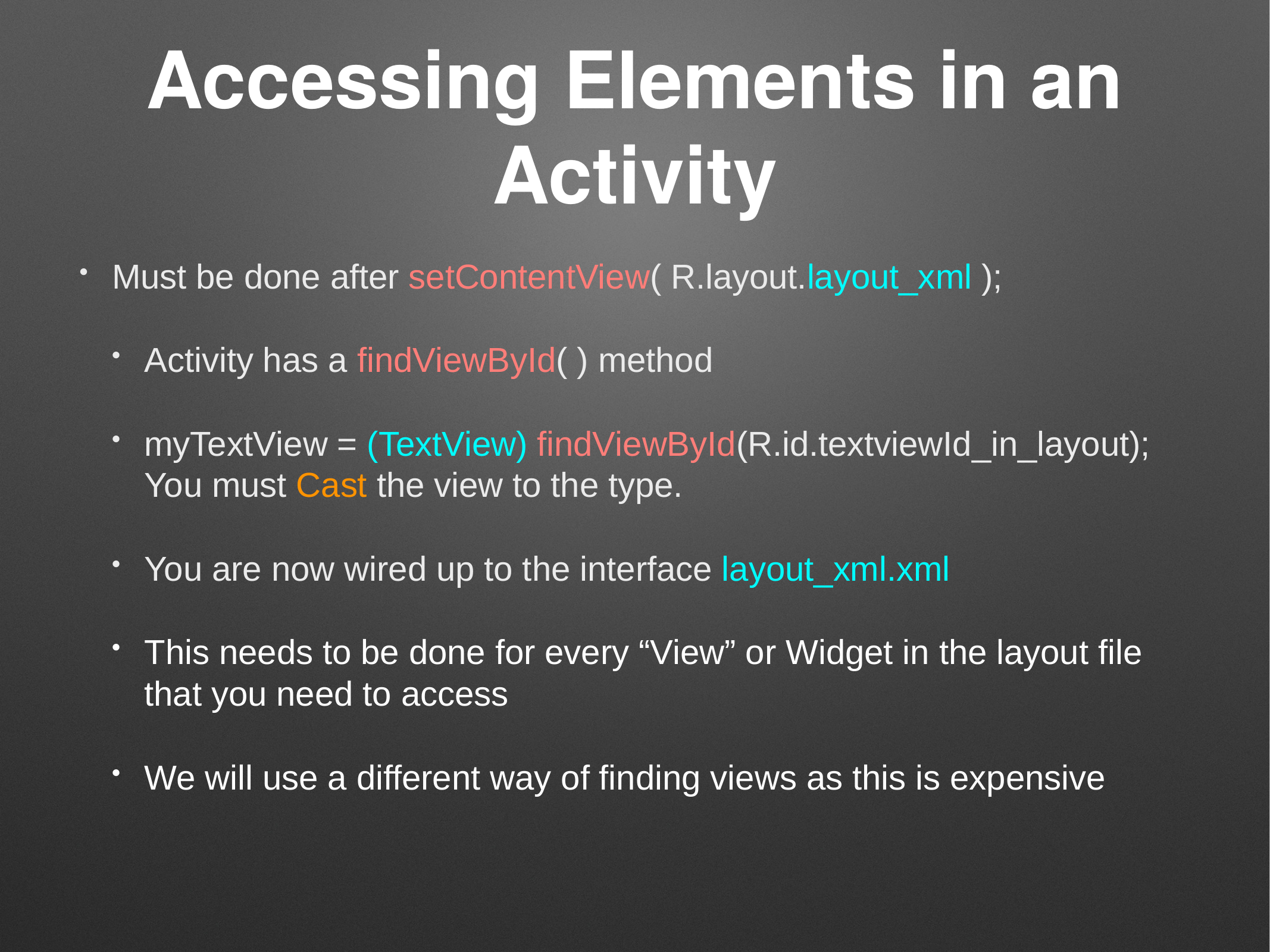

# Accessing Elements in an Activity
Must be done after setContentView( R.layout.layout_xml );
Activity has a findViewById( ) method
myTextView = (TextView) findViewById(R.id.textviewId_in_layout);
You must Cast the view to the type.
You are now wired up to the interface layout_xml.xml
This needs to be done for every “View” or Widget in the layout file that you need to access
We will use a different way of finding views as this is expensive